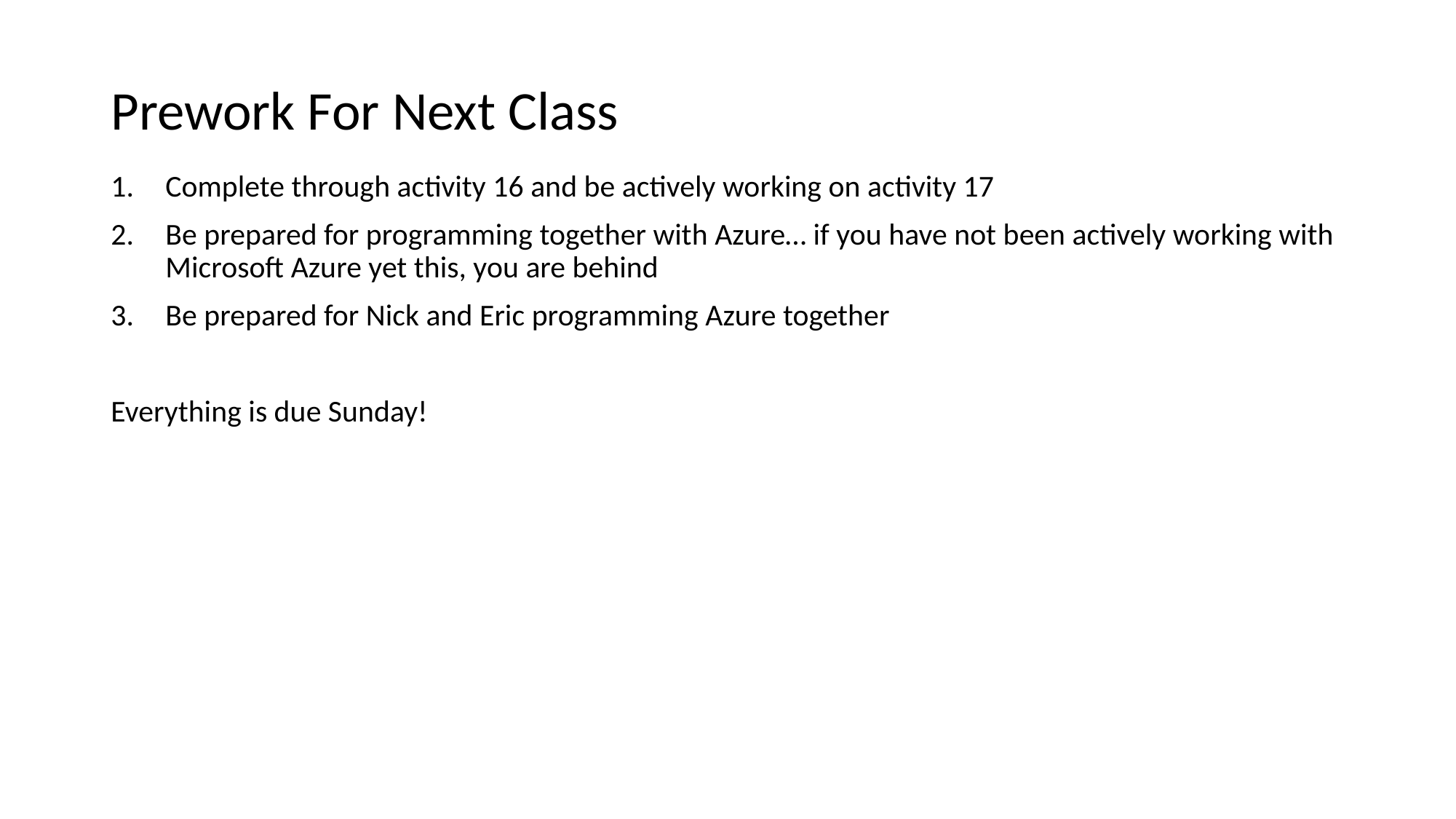

# Prework For Next Class
Complete through activity 16 and be actively working on activity 17
Be prepared for programming together with Azure… if you have not been actively working with Microsoft Azure yet this, you are behind
Be prepared for Nick and Eric programming Azure together

Everything is due Sunday!